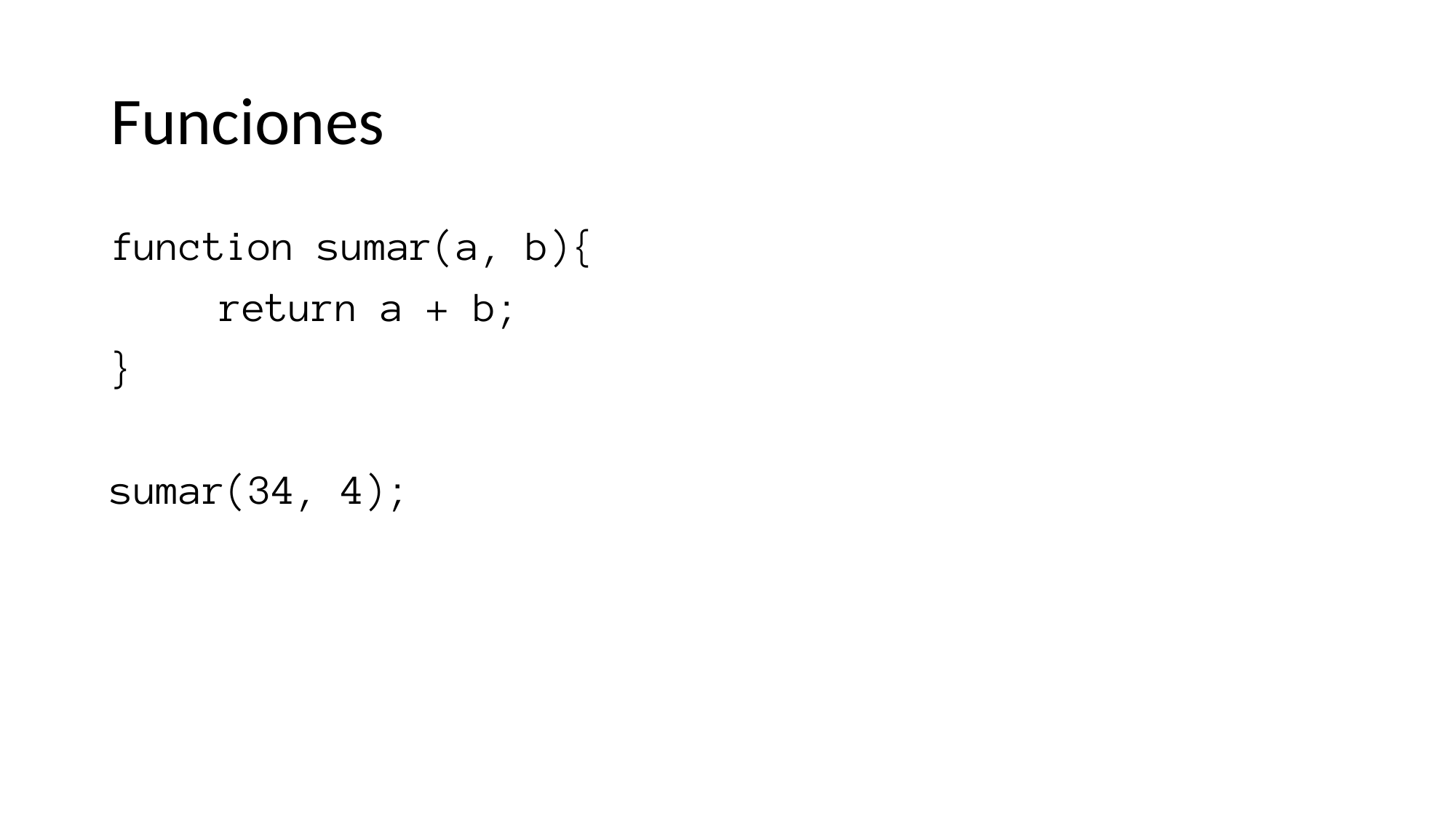

# Funciones
function sumar(a, b){
	return a + b;
}

sumar(34, 4);